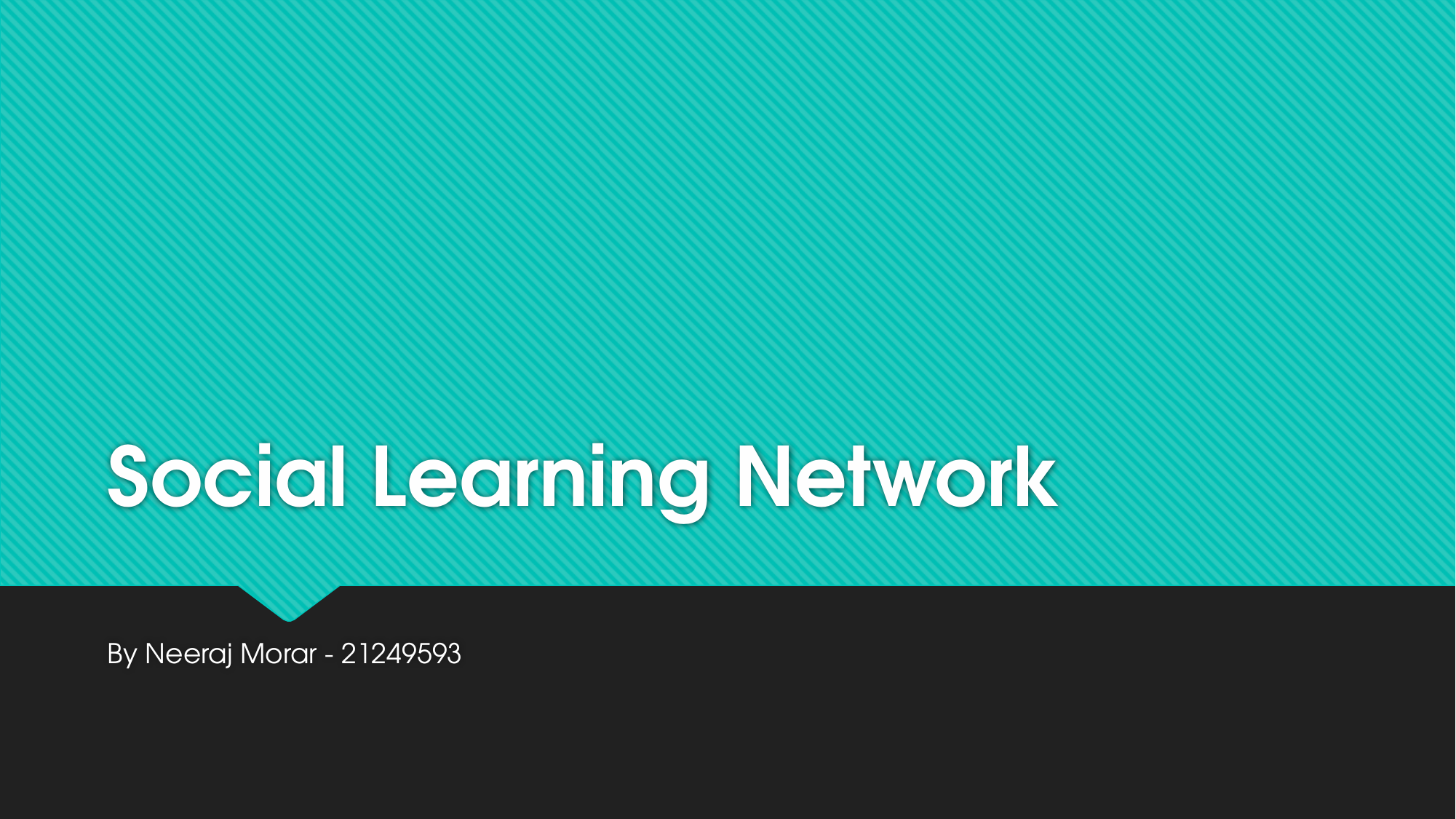

# Social Learning Network
By Neeraj Morar - 21249593